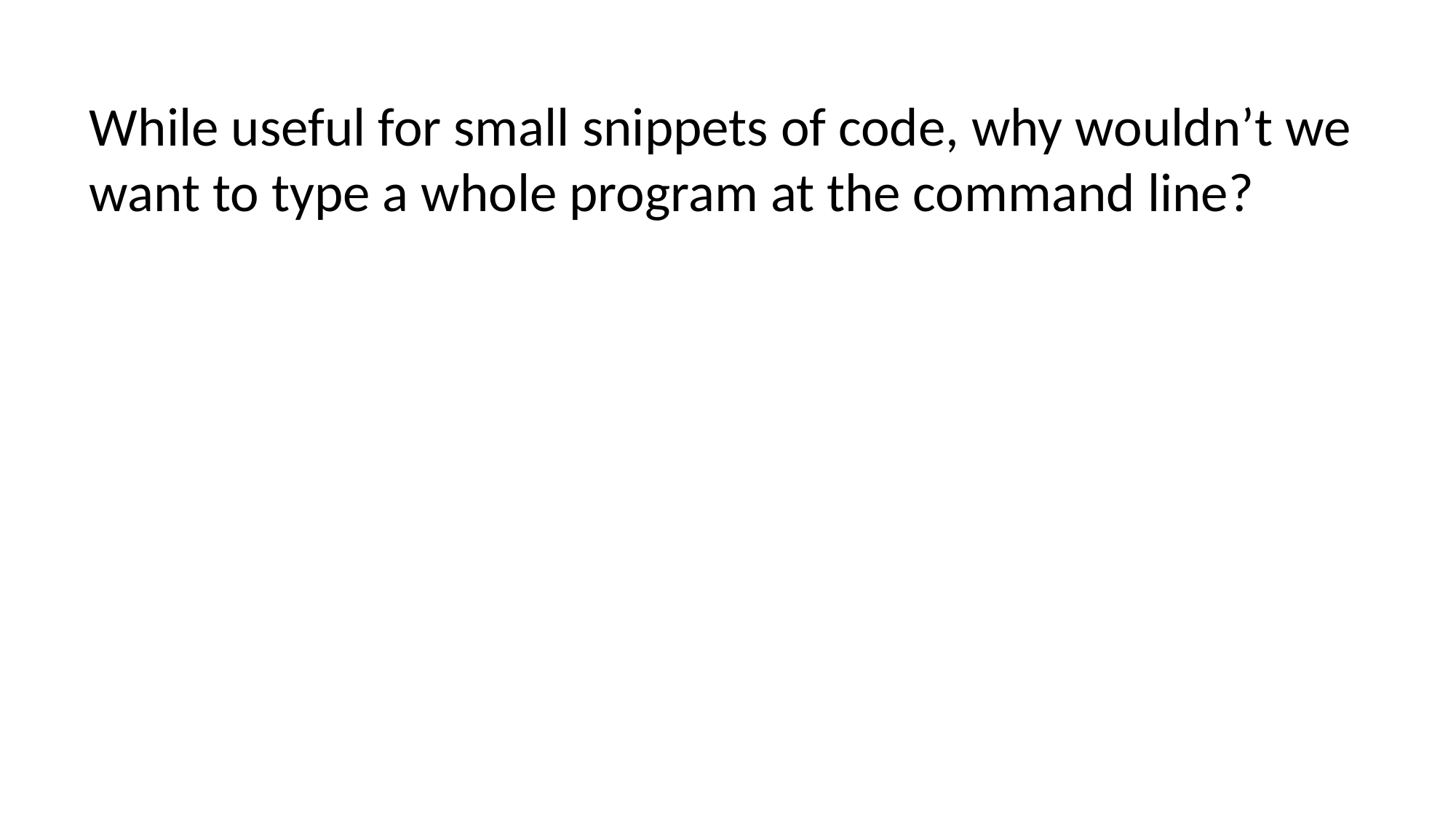

While useful for small snippets of code, why wouldn’t we want to type a whole program at the command line?